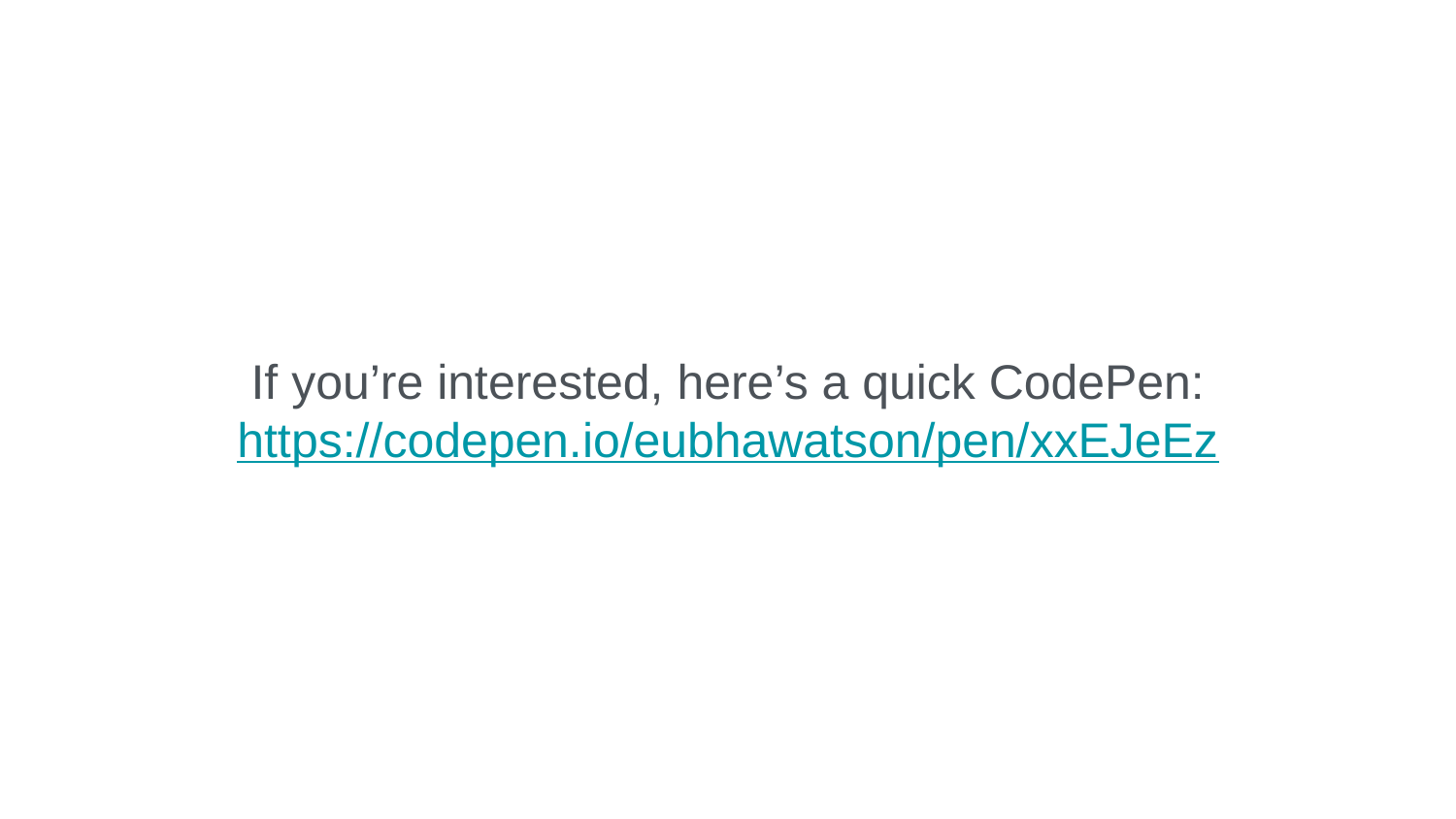

If you’re interested, here’s a quick CodePen:
https://codepen.io/eubhawatson/pen/xxEJeEz